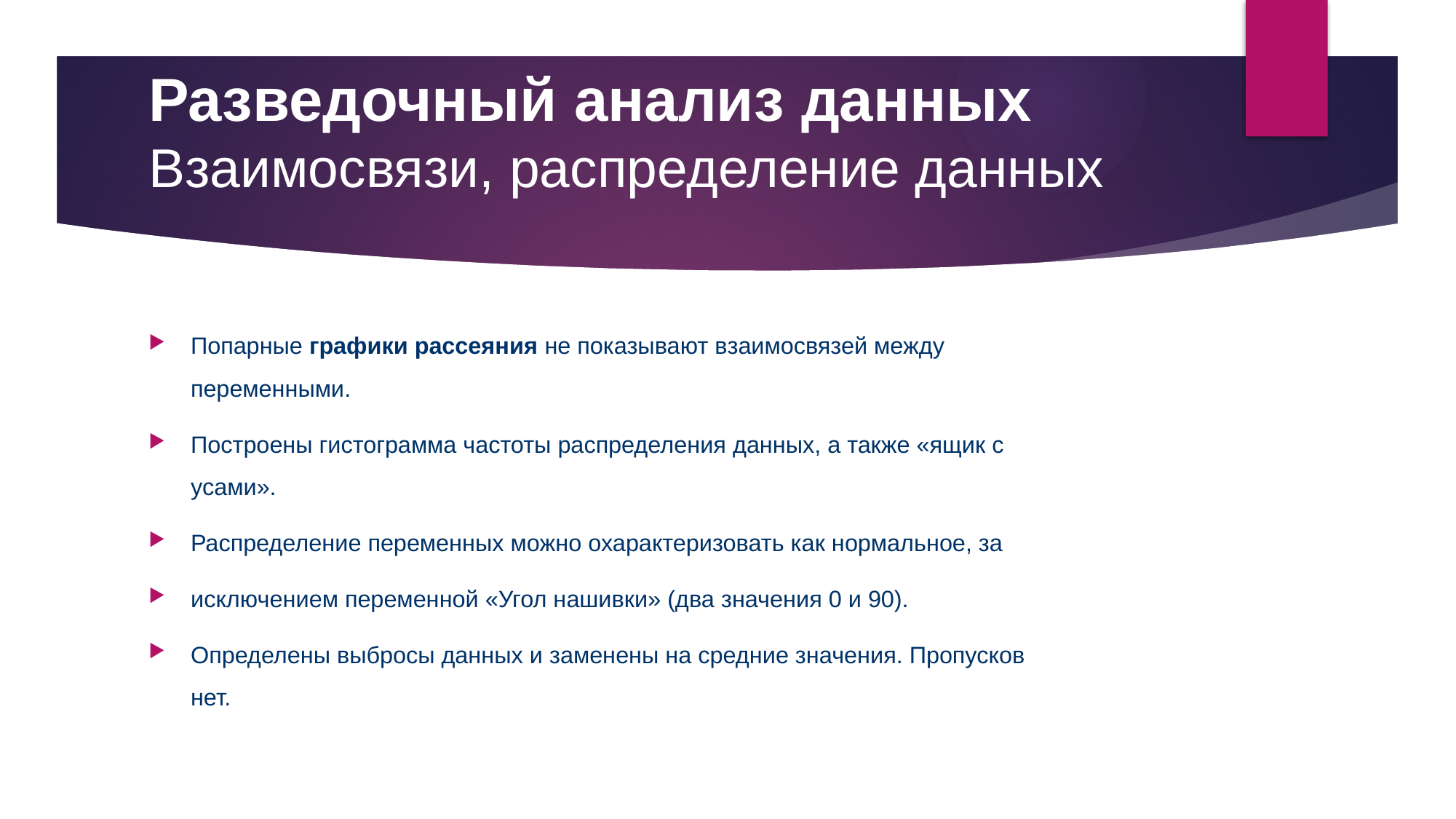

# Разведочный анализ данных Взаимосвязи, распределение данных
Попарные графики рассеяния не показывают взаимосвязей между переменными.
Построены гистограмма частоты распределения данных, а также «ящик с усами».
Распределение переменных можно охарактеризовать как нормальное, за
исключением переменной «Угол нашивки» (два значения 0 и 90).
Определены выбросы данных и заменены на средние значения. Пропусков нет.